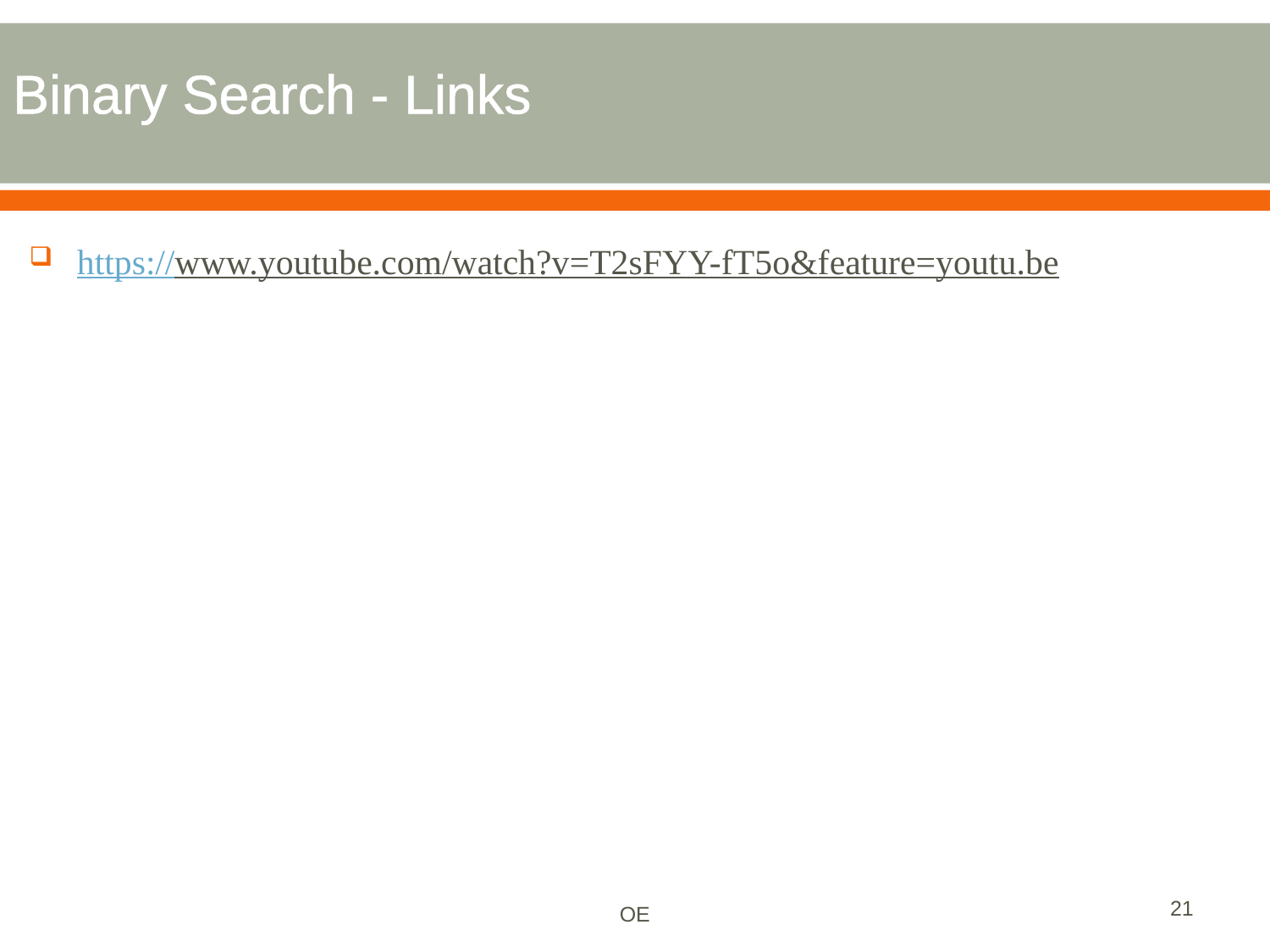

# Binary Search - Links
https://www.youtube.com/watch?v=T2sFYY-fT5o&feature=youtu.be
21
OE